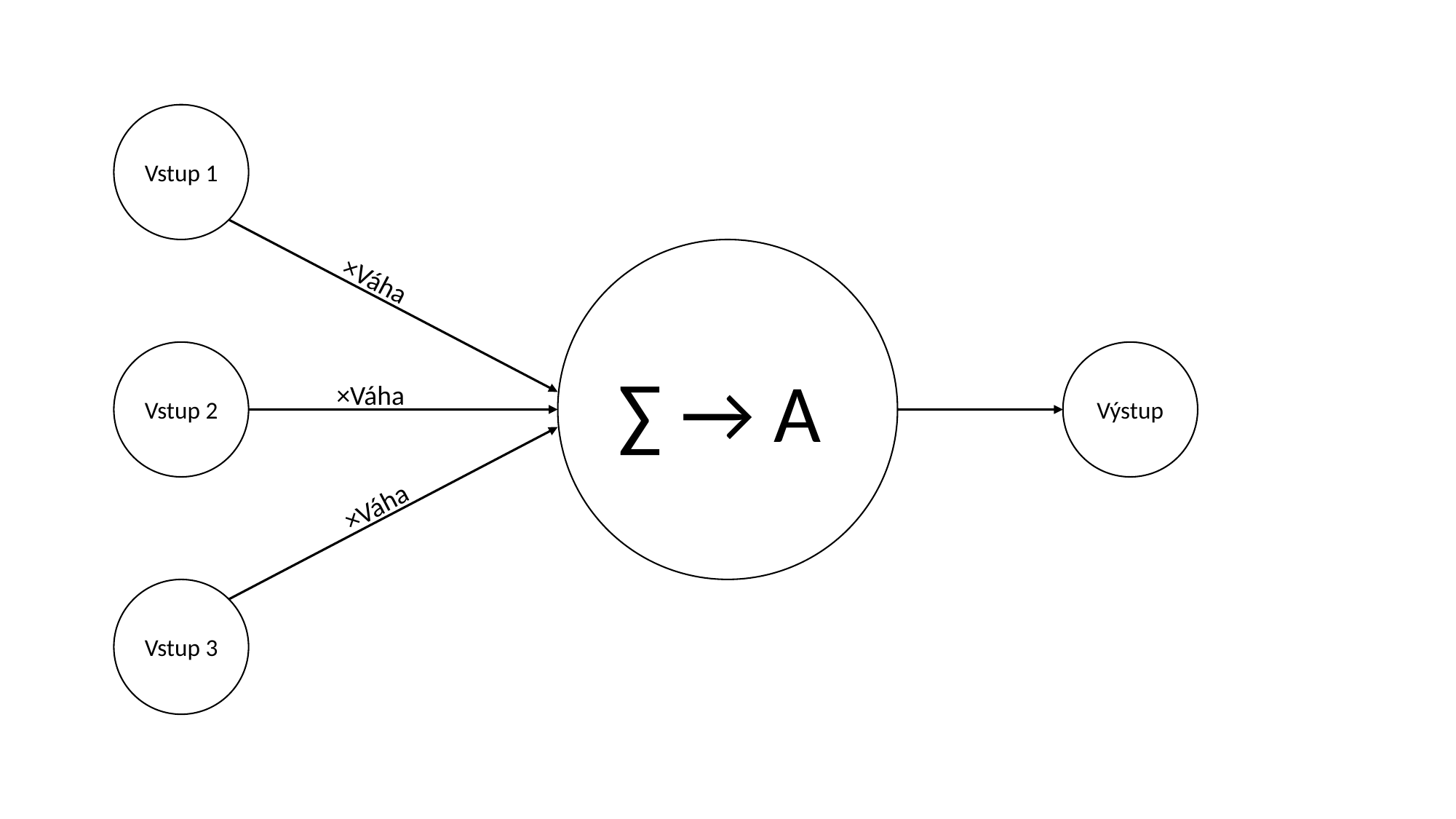

Vstup 1
∑ → A
×Váha
Vstup 2
Výstup
×Váha
×Váha
Vstup 3